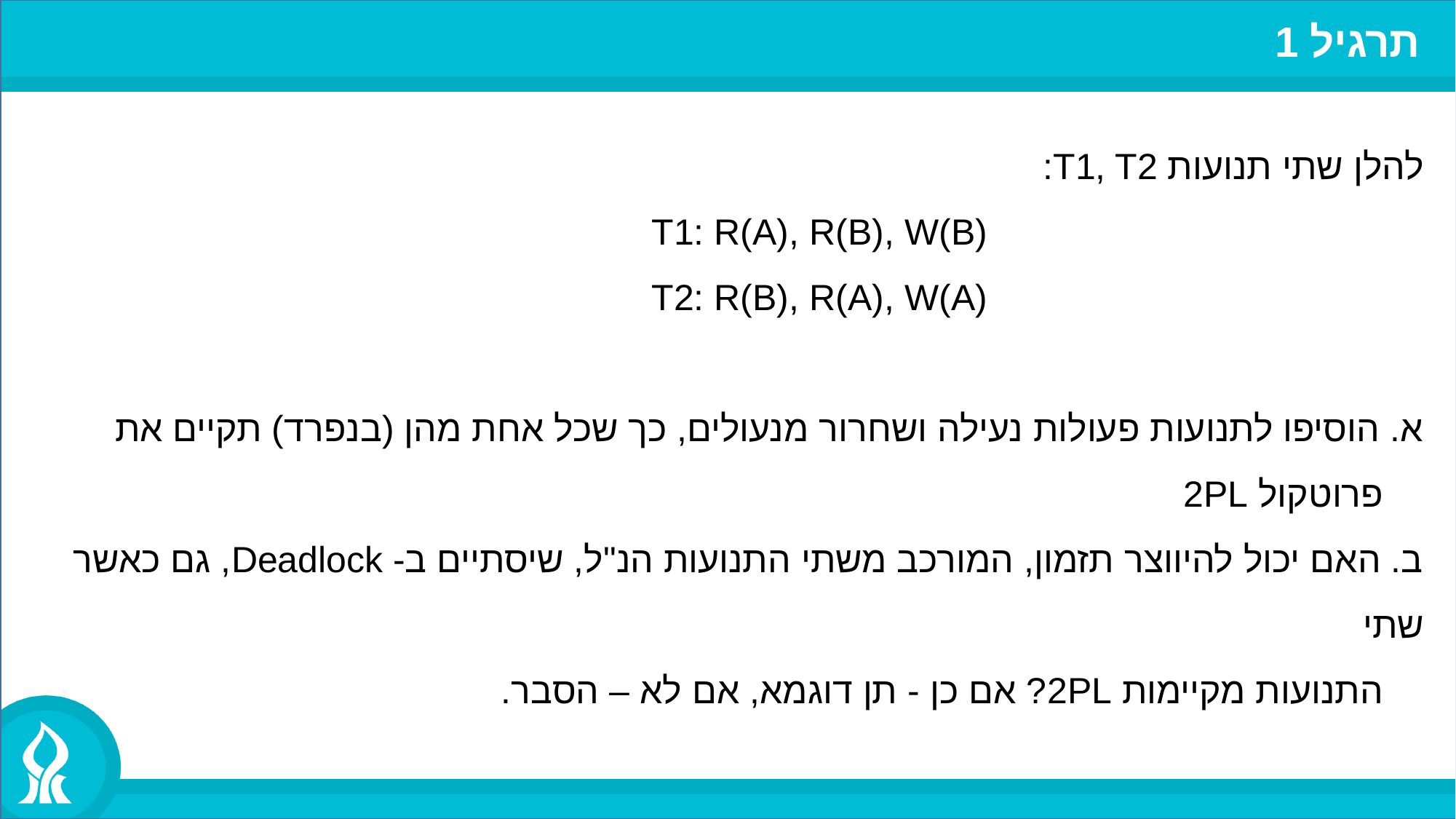

תרגיל 1
להלן שתי תנועות T1, T2:
					T1: R(A), R(B), W(B)
					T2: R(B), R(A), W(A)

א. הוסיפו לתנועות פעולות נעילה ושחרור מנעולים, כך שכל אחת מהן (בנפרד) תקיים את
    פרוטקול 2PL
ב. האם יכול להיווצר תזמון, המורכב משתי התנועות הנ"ל, שיסתיים ב- Deadlock, גם כאשר שתי
    התנועות מקיימות 2PL? אם כן - תן דוגמא, אם לא – הסבר.